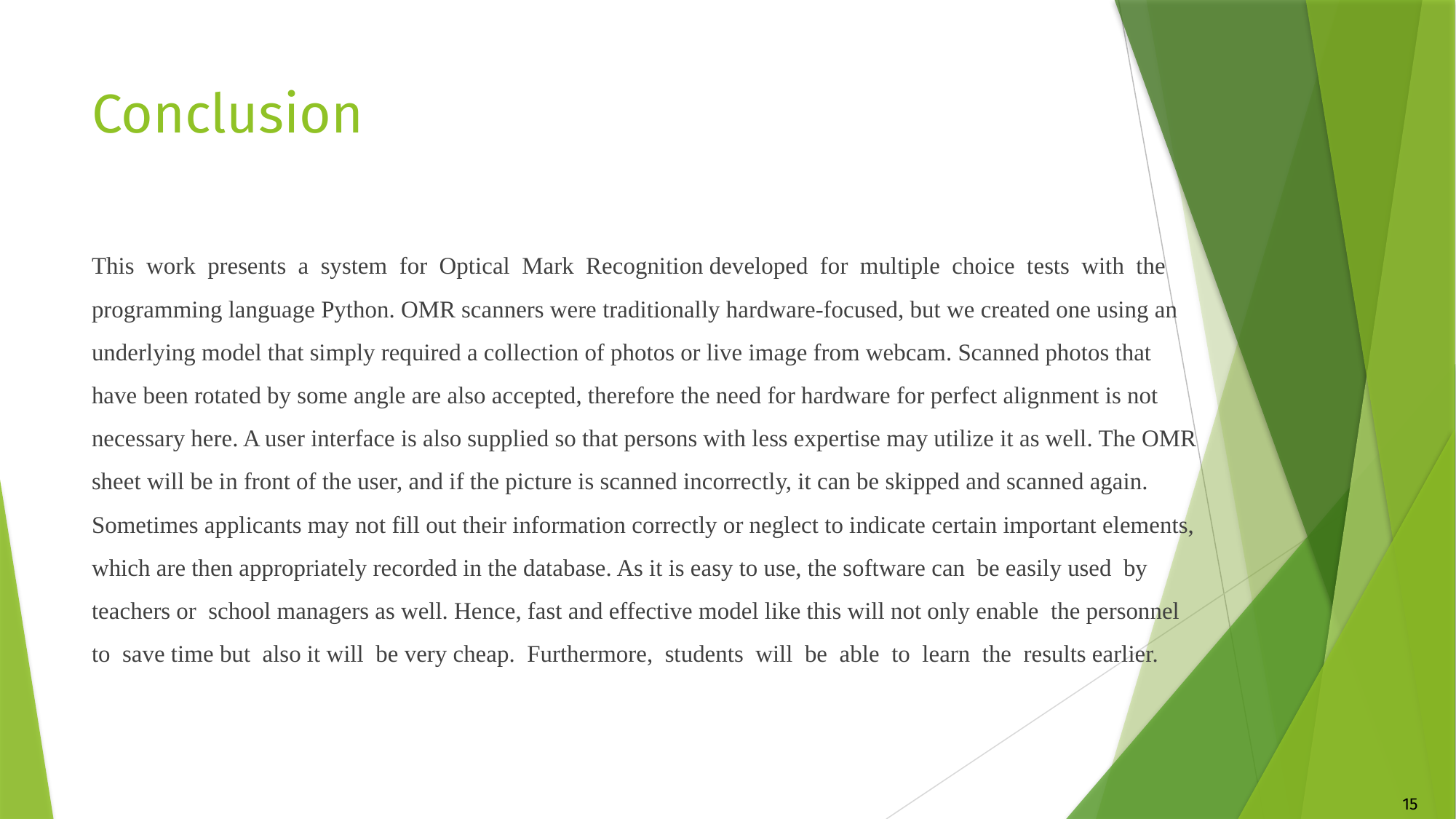

# Conclusion
This  work  presents  a  system  for  Optical  Mark  Recognition developed  for  multiple  choice  tests  with  the  programming language Python. OMR scanners were traditionally hardware-focused, but we created one using an underlying model that simply required a collection of photos or live image from webcam. Scanned photos that have been rotated by some angle are also accepted, therefore the need for hardware for perfect alignment is not necessary here. A user interface is also supplied so that persons with less expertise may utilize it as well. The OMR sheet will be in front of the user, and if the picture is scanned incorrectly, it can be skipped and scanned again. Sometimes applicants may not fill out their information correctly or neglect to indicate certain important elements, which are then appropriately recorded in the database. As it is easy to use, the software can  be easily used  by teachers or  school managers as well. Hence, fast and effective model like this will not only enable  the personnel to  save time but  also it will  be very cheap.  Furthermore,  students  will  be  able  to  learn  the  results earlier.

15